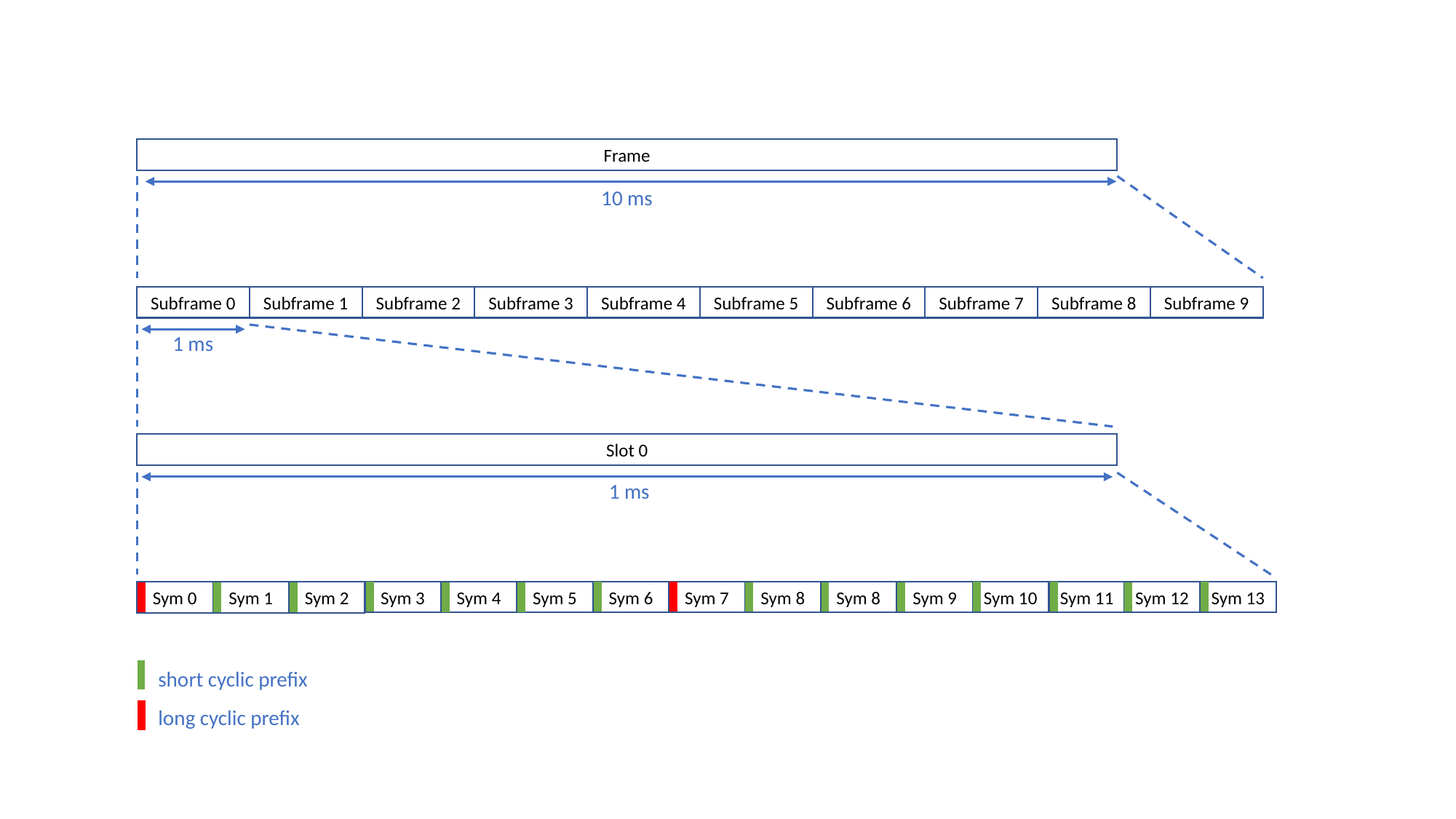

Frame
10 ms
Subframe 0
Subframe 9
Subframe 1
Subframe 2
Subframe 3
Subframe 4
Subframe 5
Subframe 6
Subframe 7
Subframe 8
1 ms
Slot 0
1 ms
Sym 13
Sym 12
Sym 11
Sym 8
Sym 9
Sym 10
Sym 6
Sym 7
Sym 8
Sym 3
Sym 5
Sym 4
Sym 0
Sym 2
Sym 1

short cyclic prefix

long cyclic prefix